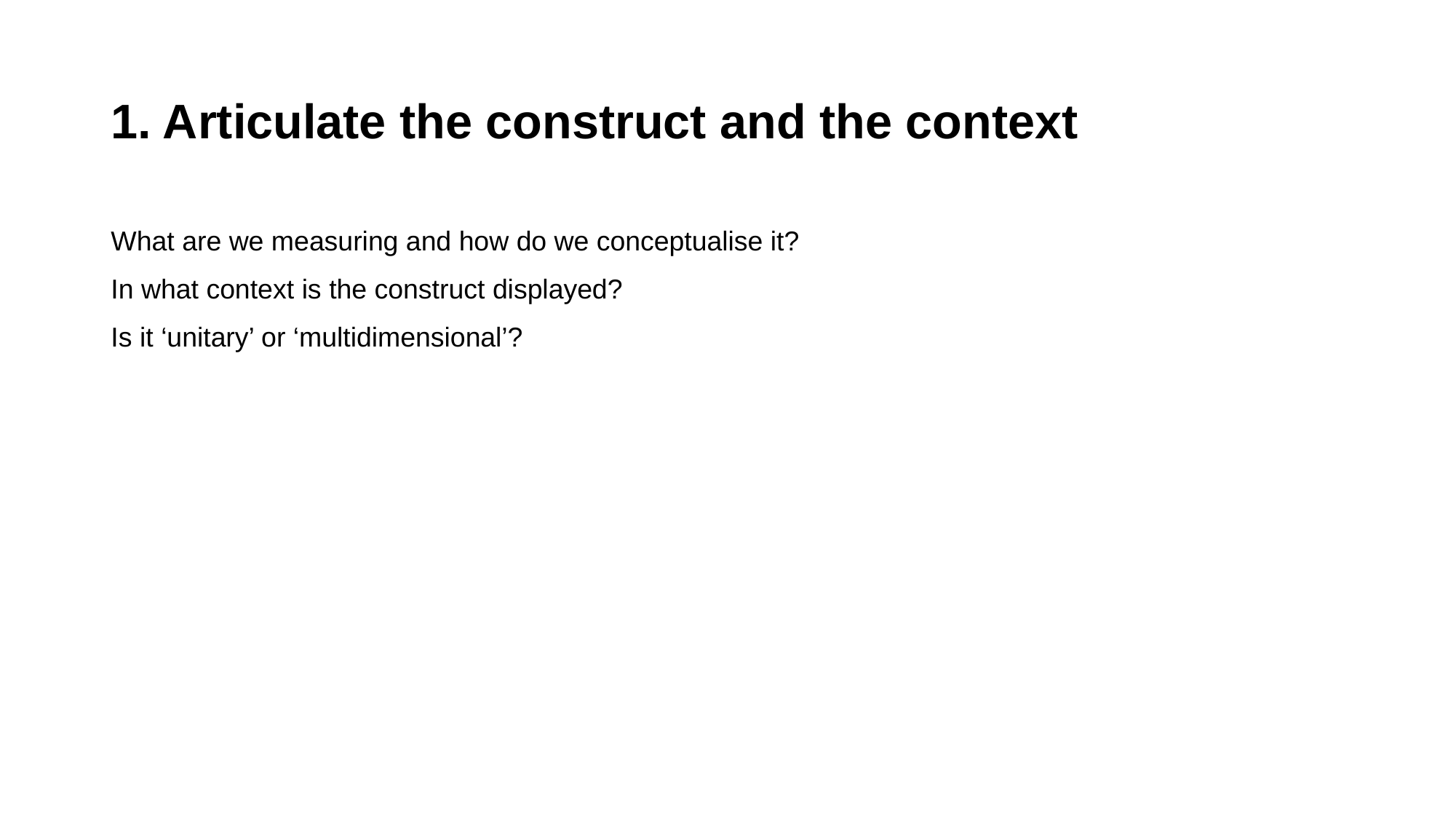

# 1. Articulate the construct and the context
What are we measuring and how do we conceptualise it?
In what context is the construct displayed?
Is it ‘unitary’ or ‘multidimensional’?